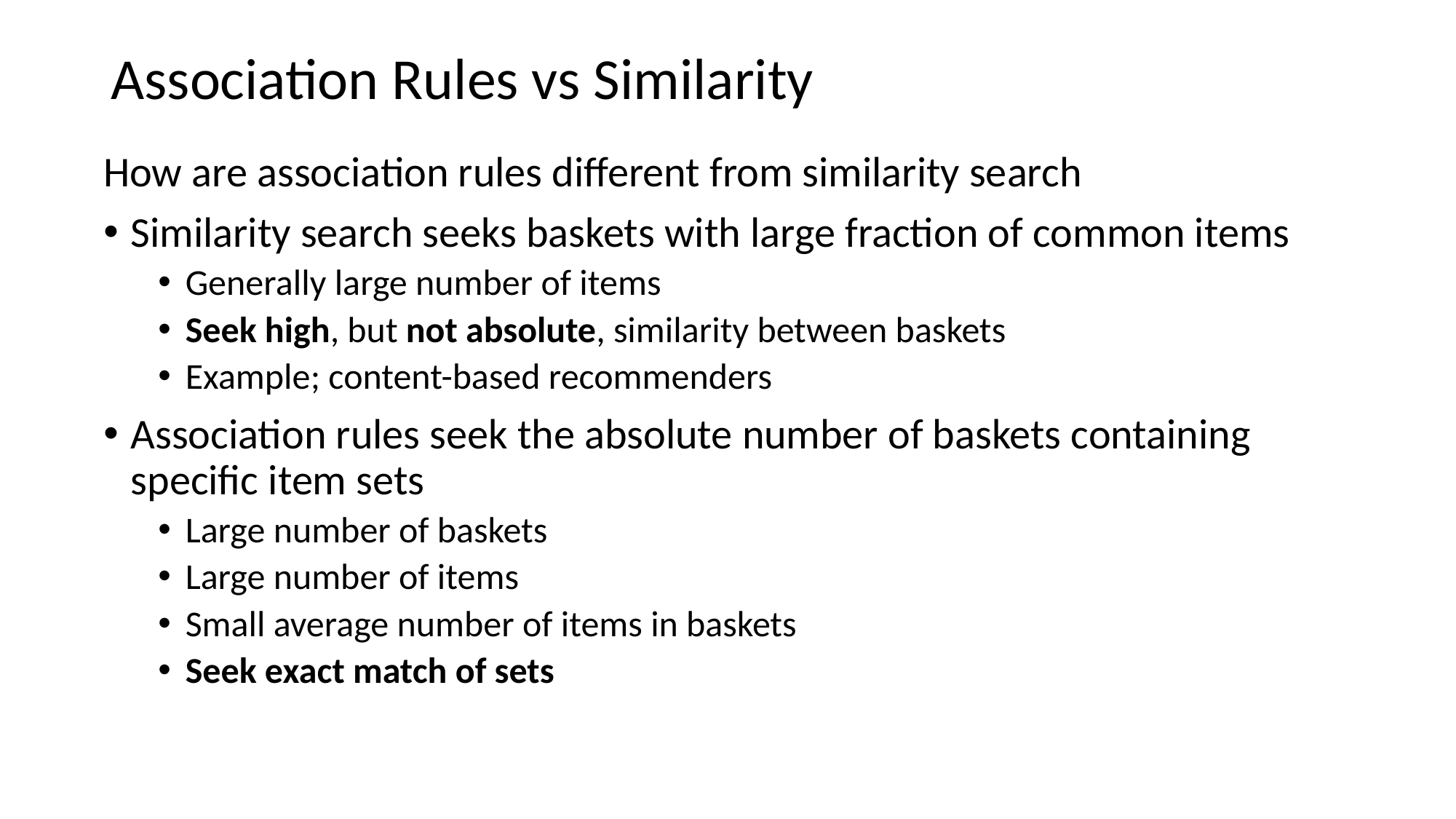

# Association Rules vs Similarity
How are association rules different from similarity search
Similarity search seeks baskets with large fraction of common items
Generally large number of items
Seek high, but not absolute, similarity between baskets
Example; content-based recommenders
Association rules seek the absolute number of baskets containing specific item sets
Large number of baskets
Large number of items
Small average number of items in baskets
Seek exact match of sets